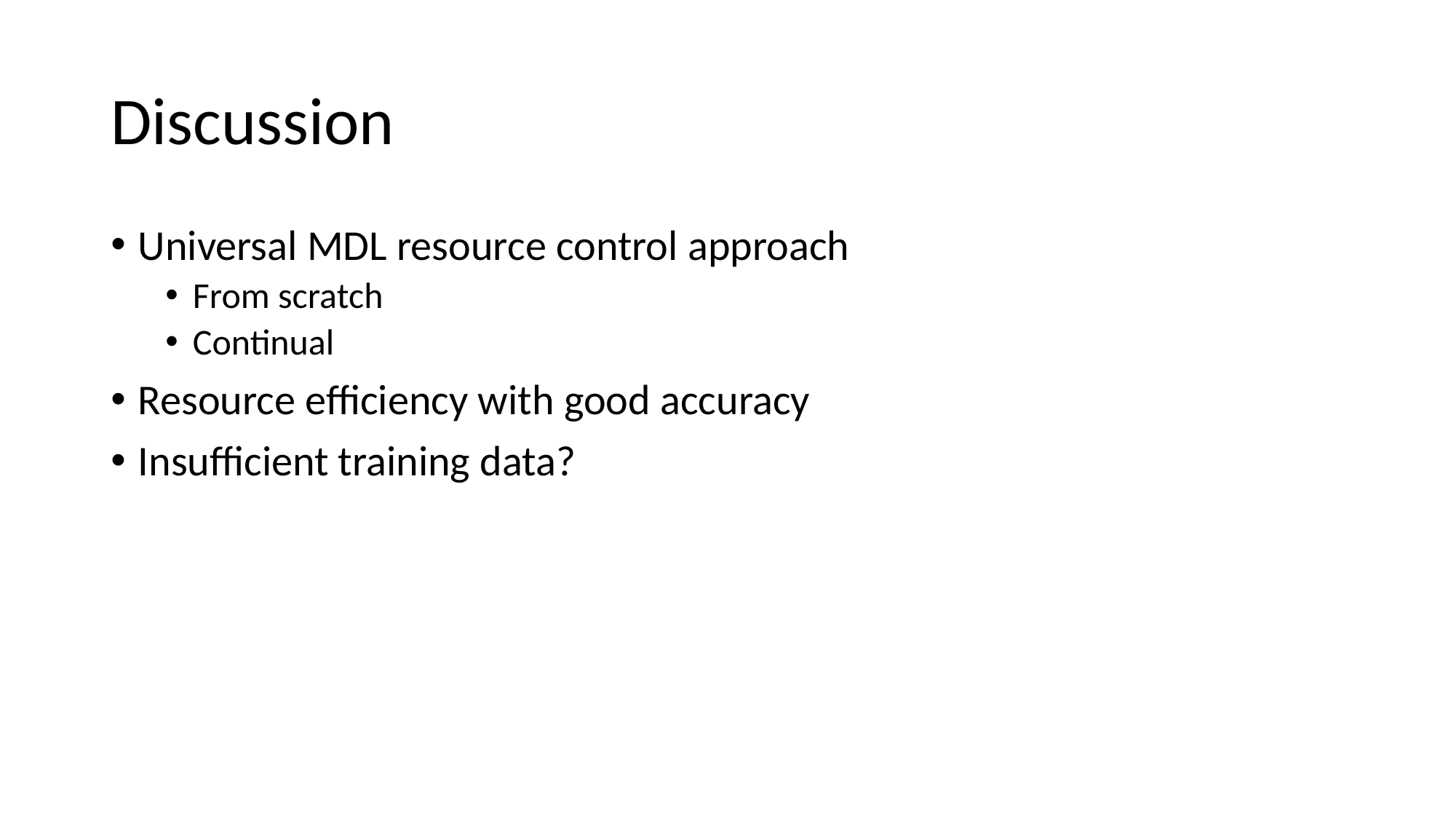

# Discussion
Universal MDL resource control approach
From scratch
Continual
Resource efficiency with good accuracy
Insufficient training data?